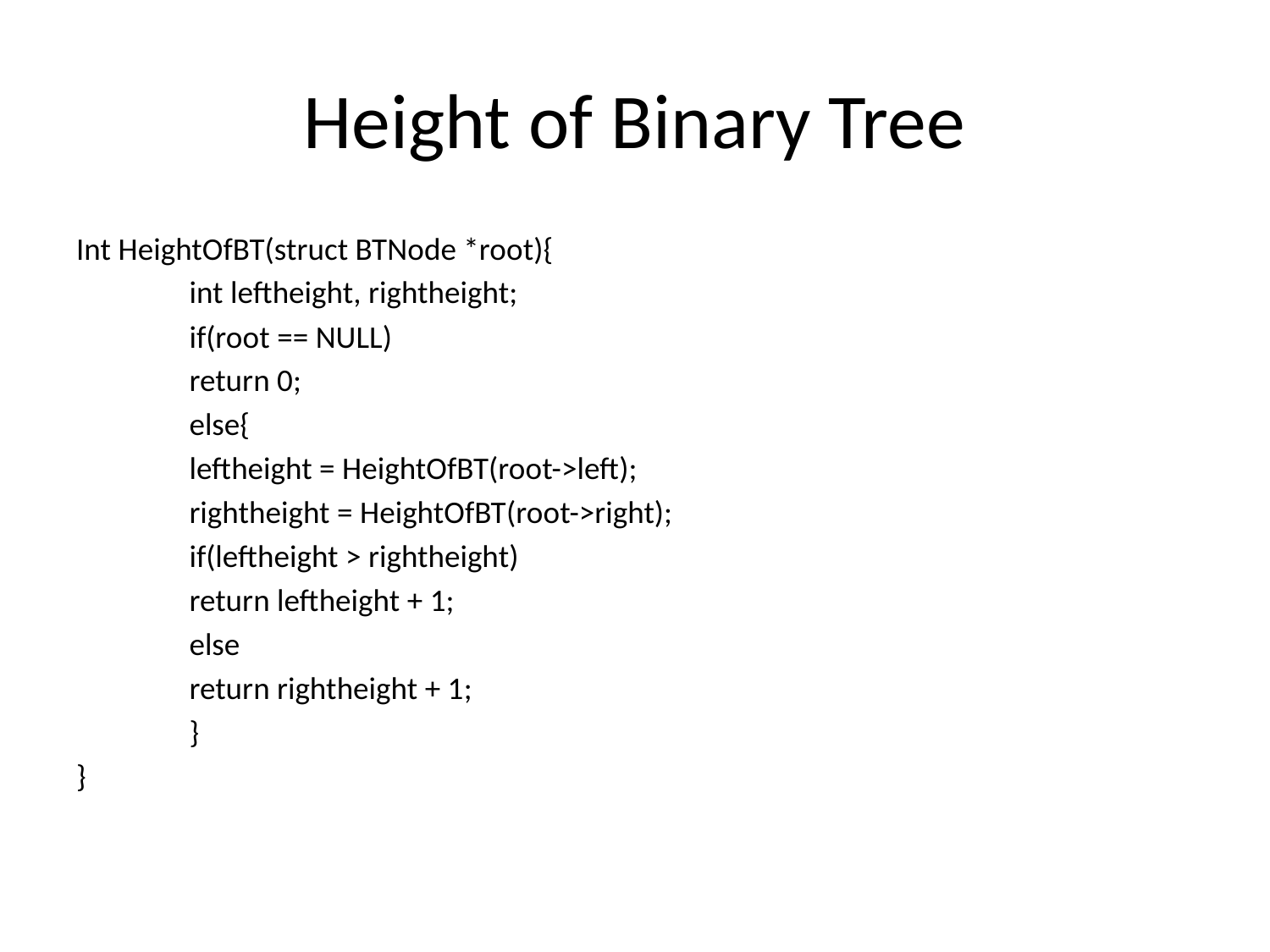

# Height of Binary Tree
Int HeightOfBT(struct BTNode *root){
	int leftheight, rightheight;
	if(root == NULL)
		return 0;
	else{
		leftheight = HeightOfBT(root->left);
		rightheight = HeightOfBT(root->right);
		if(leftheight > rightheight)
			return leftheight + 1;
		else
			return rightheight + 1;
	}
}